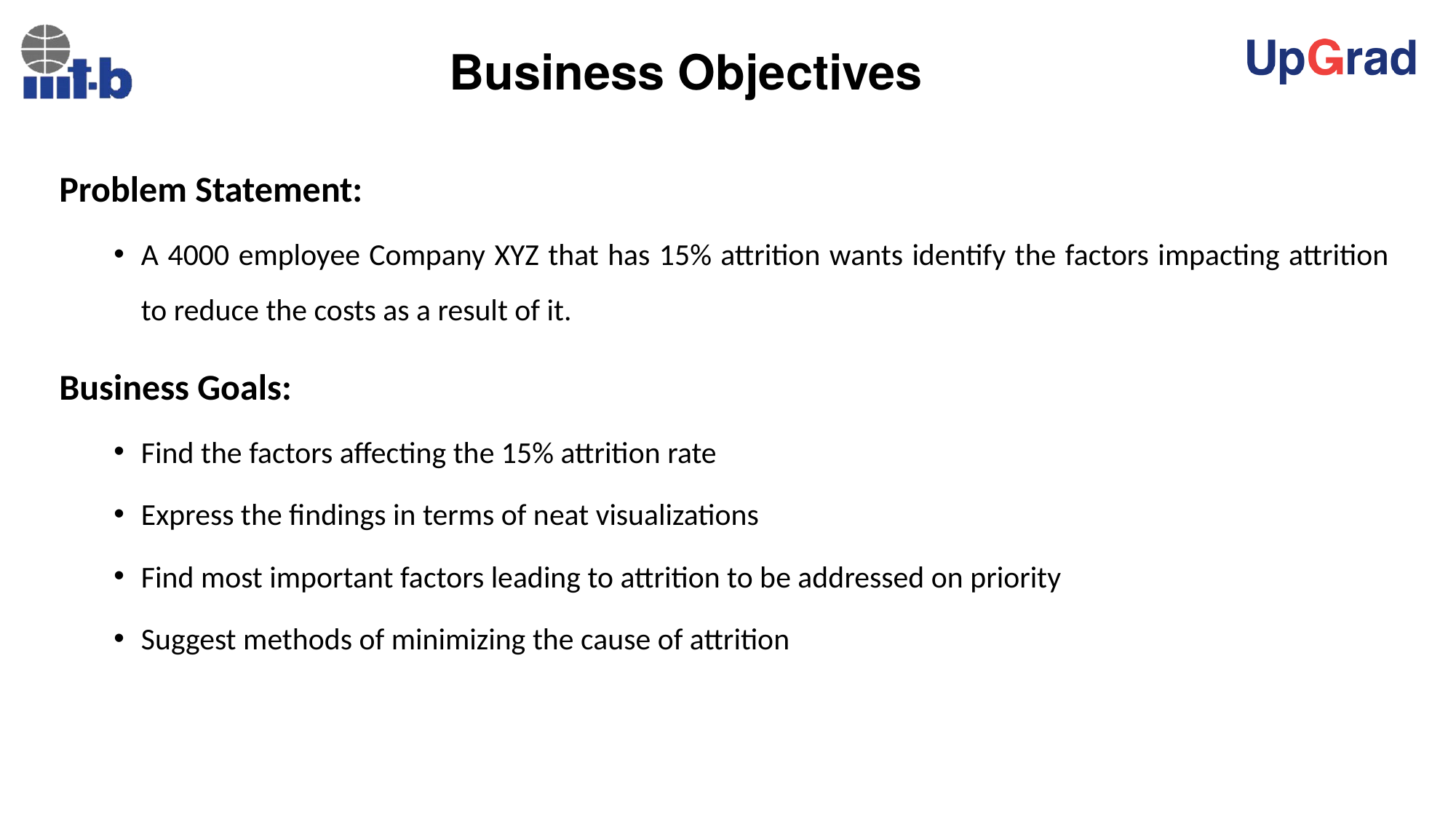

Business Objectives
Problem Statement:
A 4000 employee Company XYZ that has 15% attrition wants identify the factors impacting attrition to reduce the costs as a result of it.
Business Goals:
Find the factors affecting the 15% attrition rate
Express the findings in terms of neat visualizations
Find most important factors leading to attrition to be addressed on priority
Suggest methods of minimizing the cause of attrition